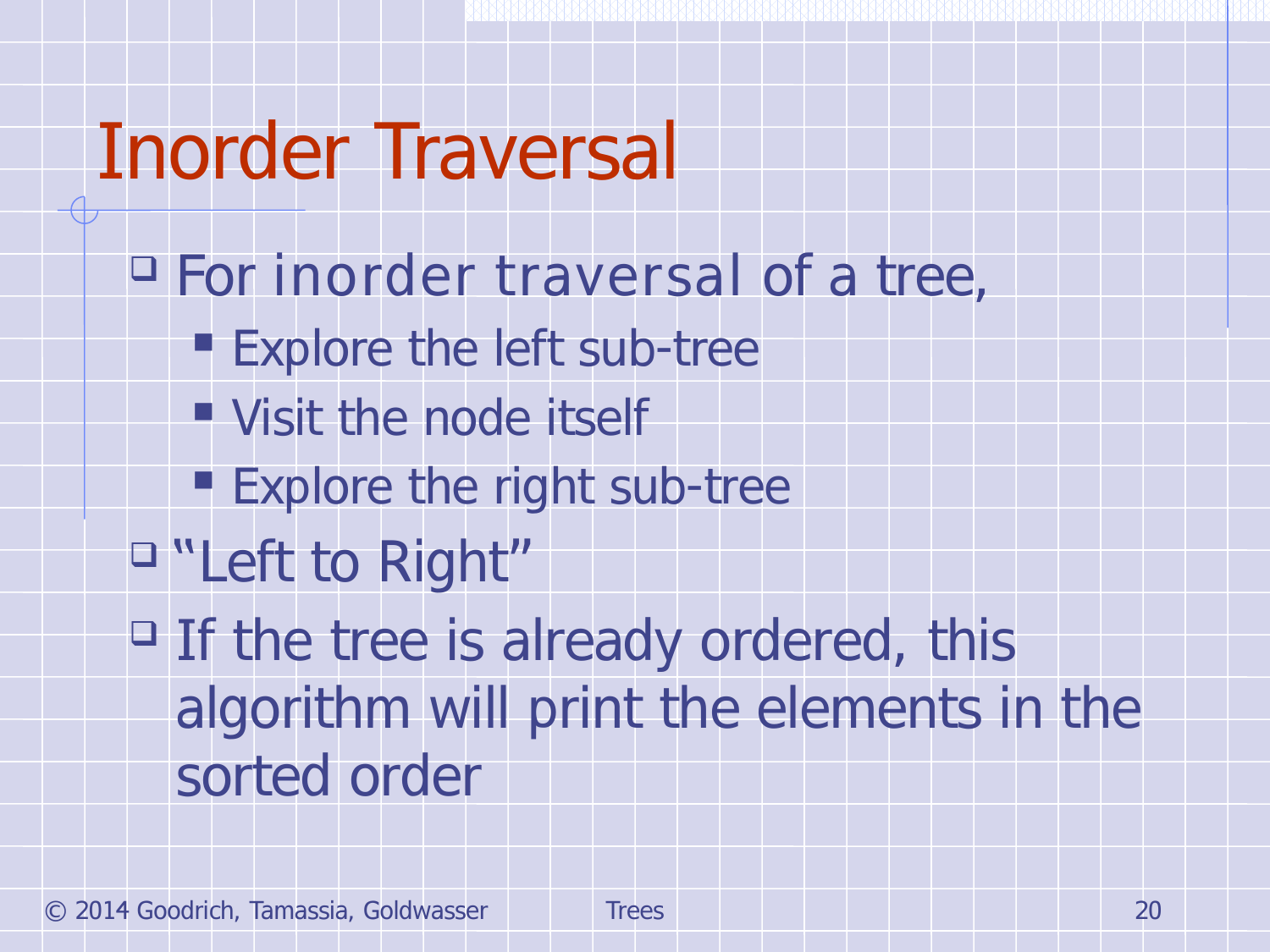

# Inorder Traversal
For inorder traversal of a tree,
Explore the left sub-tree
Visit the node itself
Explore the right sub-tree
“Left to Right”
If the tree is already ordered, this algorithm will print the elements in the sorted order
© 2014 Goodrich, Tamassia, Goldwasser
Trees
20